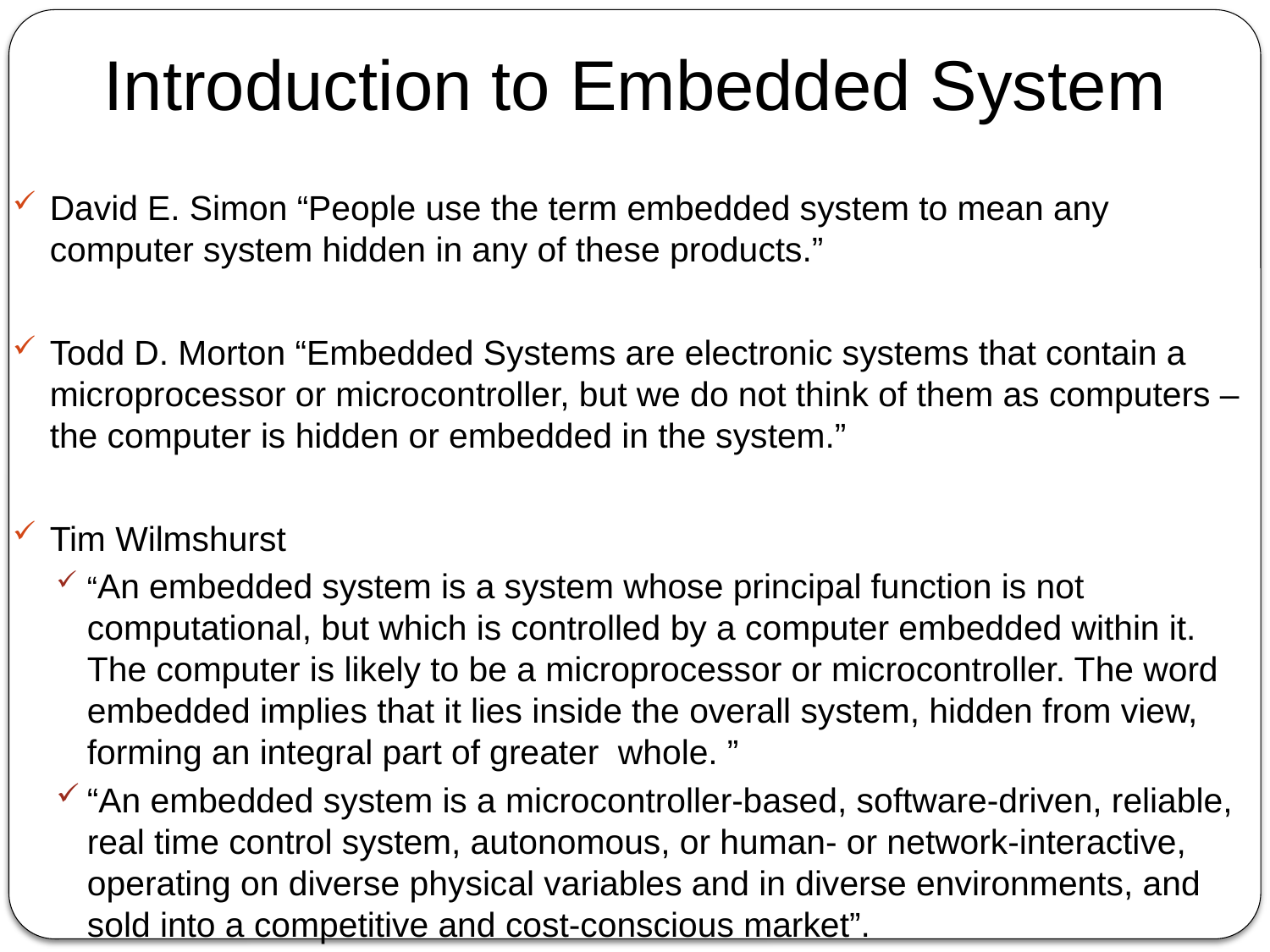

# Introduction to Embedded System
David E. Simon “People use the term embedded system to mean any computer system hidden in any of these products.”

Todd D. Morton “Embedded Systems are electronic systems that contain a microprocessor or microcontroller, but we do not think of them as computers – the computer is hidden or embedded in the system.”

Tim Wilmshurst
“An embedded system is a system whose principal function is not computational, but which is controlled by a computer embedded within it. The computer is likely to be a microprocessor or microcontroller. The word embedded implies that it lies inside the overall system, hidden from view, forming an integral part of greater  whole. ”
“An embedded system is a microcontroller-based, software-driven, reliable, real time control system, autonomous, or human- or network-interactive, operating on diverse physical variables and in diverse environments, and sold into a competitive and cost-conscious market”.